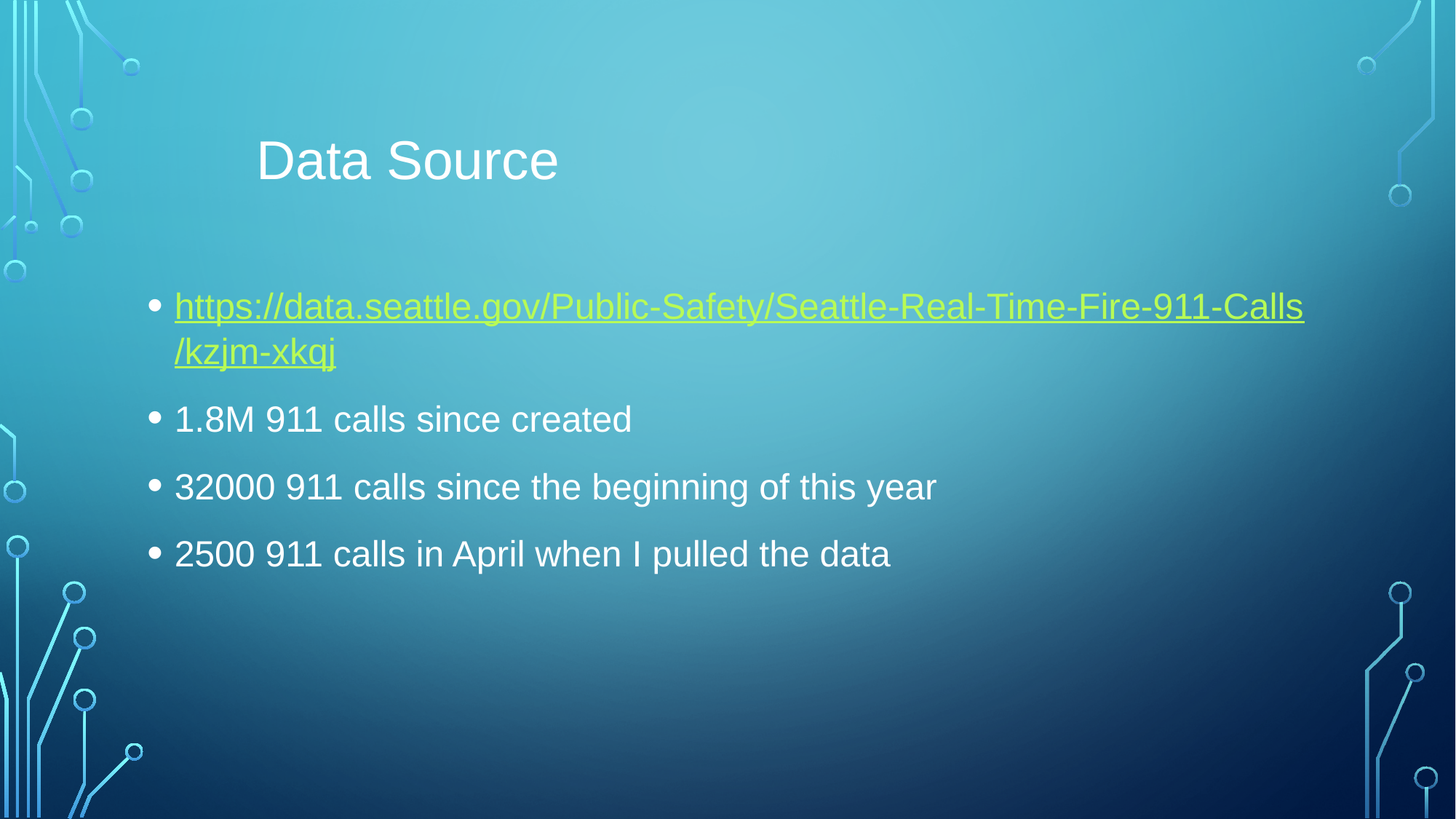

# Data Source
https://data.seattle.gov/Public-Safety/Seattle-Real-Time-Fire-911-Calls/kzjm-xkqj
1.8M 911 calls since created
32000 911 calls since the beginning of this year
2500 911 calls in April when I pulled the data